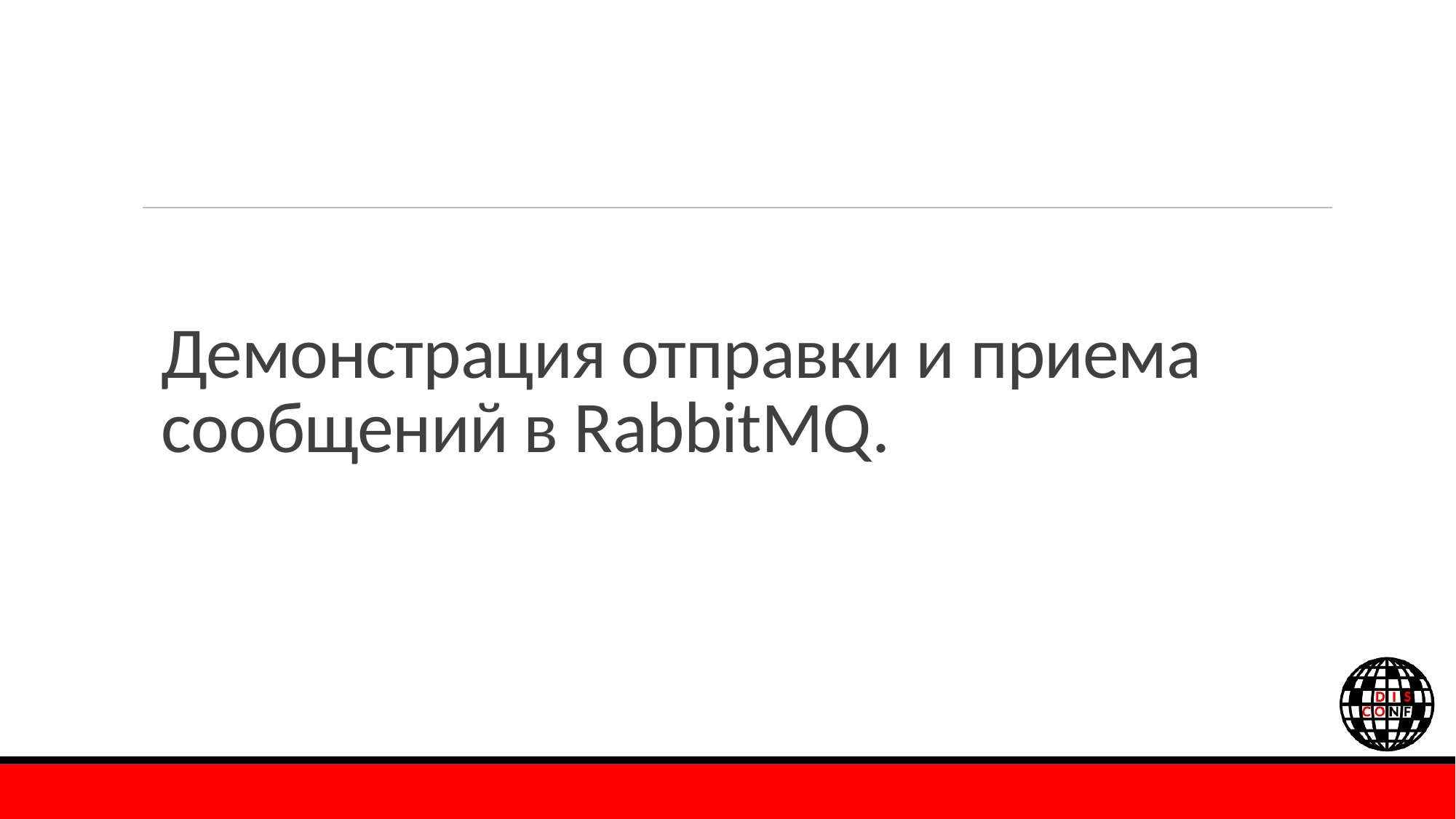

# Демонстрация отправки и приема сообщений в RabbitMQ.